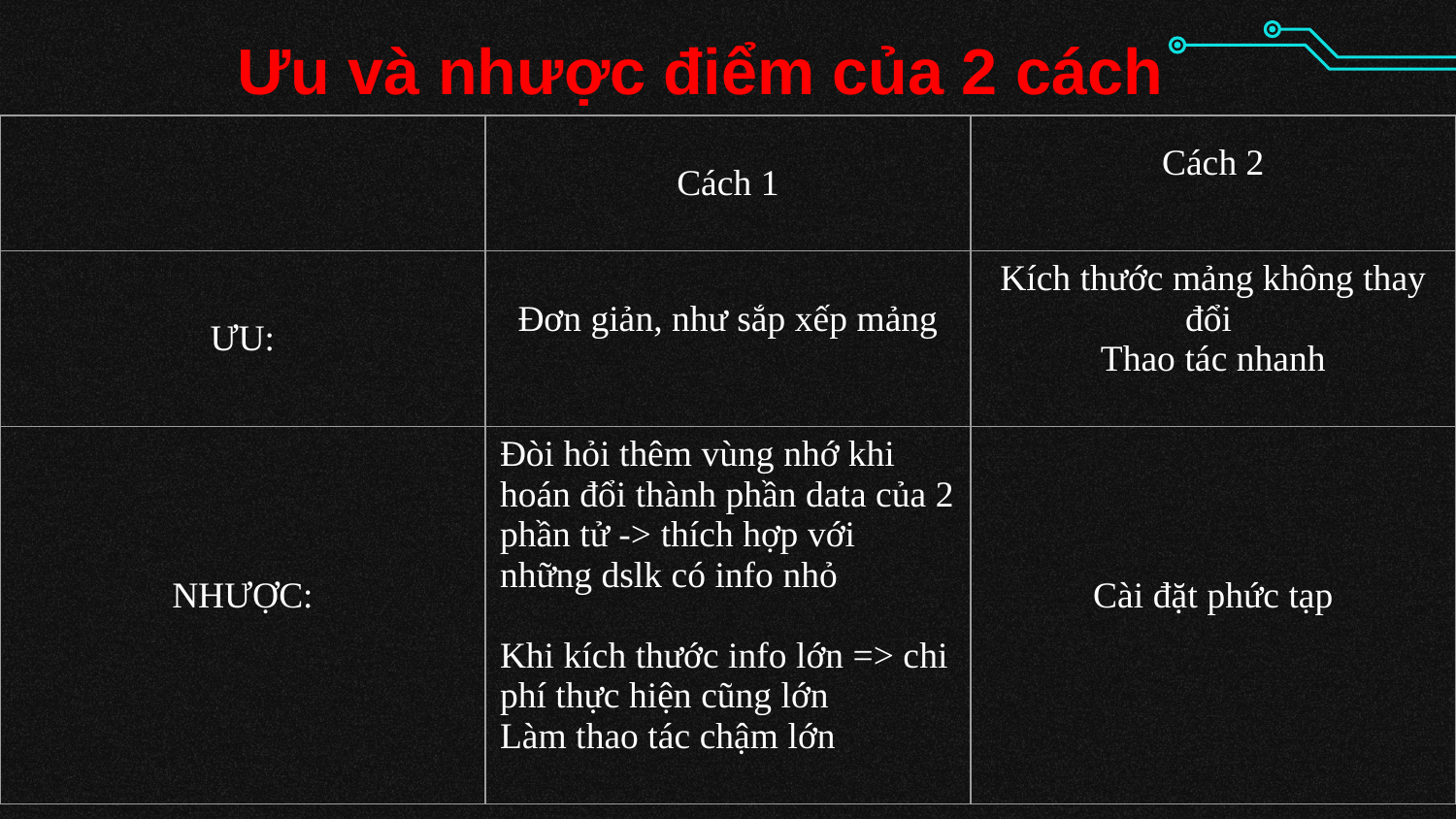

Ưu và nhược điểm của 2 cách
|  | Cách 1 | Cách 2 |
| --- | --- | --- |
| ƯU: | Đơn giản, như sắp xếp mảng | Kích thước mảng không thay đổi Thao tác nhanh |
| NHƯỢC: | Đòi hỏi thêm vùng nhớ khi hoán đổi thành phần data của 2 phần tử -> thích hợp với những dslk có info nhỏ Khi kích thước info lớn => chi phí thực hiện cũng lớn Làm thao tác chậm lớn | Cài đặt phức tạp |